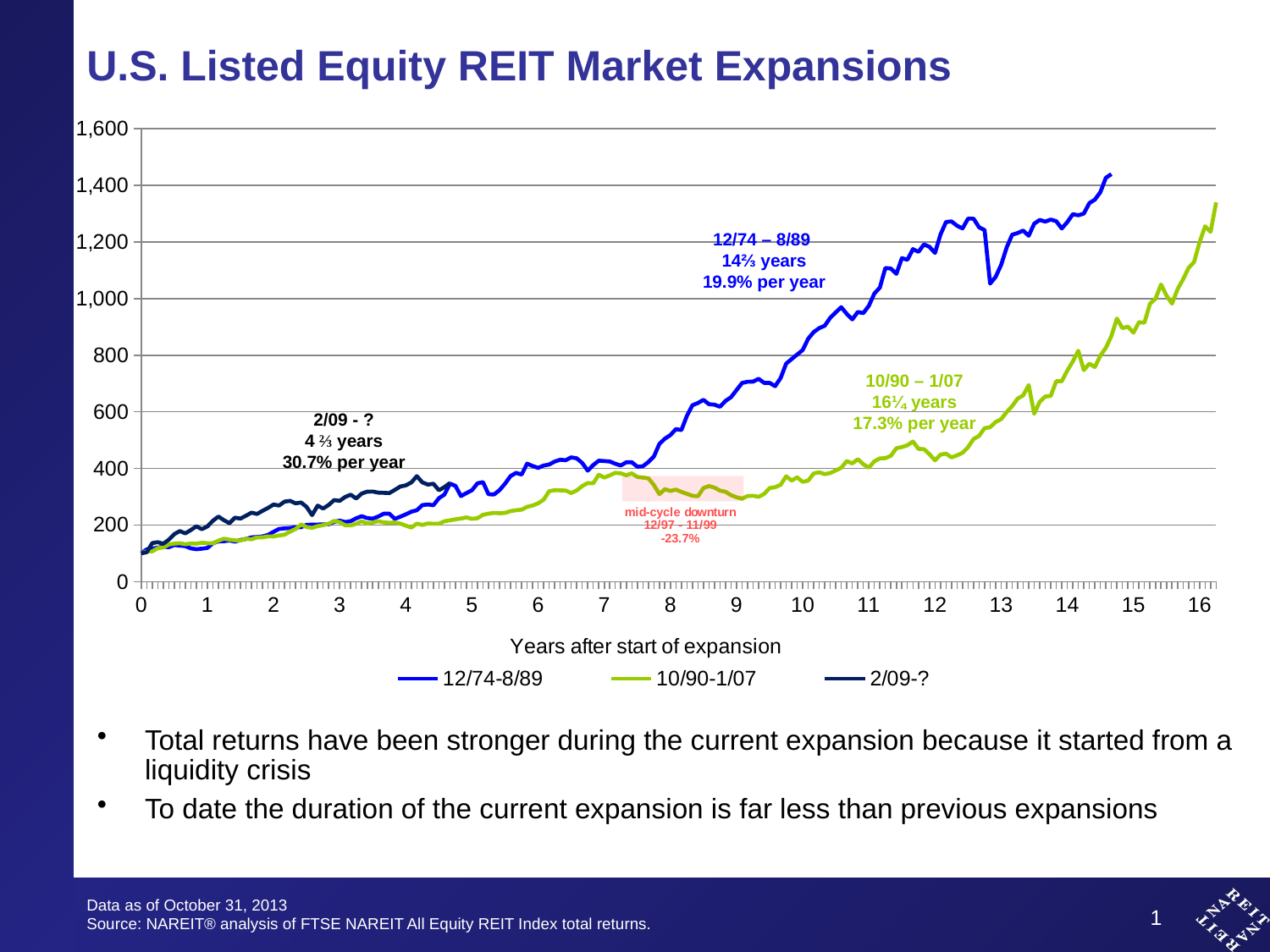

U.S. Listed Equity REIT Market Expansions

### Chart

| Category |  |  |  |
|---|---|---|---|
| 0 | 100.0 | 100.0 | 100.0 |
|  | 114.0825432236475 | 107.09668388771536 | 104.06183237900049 |
|  | 116.85722253206916 | 106.77347110172295 | 136.34135452341786 |
|  | 120.1477969882878 | 118.45366859237012 | 139.28195816516399 |
|  | 123.45231455660905 | 120.5978164049576 | 134.08361573795247 |
|  | 121.76519799219186 | 131.05260478965718 | 148.12594197296704 |
|  | 129.36419408812048 | 134.37126205685487 | 167.95928579347458 |
|  | 127.39821528165089 | 135.8651668236072 | 178.7005492282938 |
|  | 125.44617958728391 | 132.0731427989718 | 170.6511935902391 |
|  | 117.54043502509761 | 134.73773954648405 | 182.44417077913707 |
|  | 114.65421081985501 | 134.193113277174 | 195.48841766519539 |
|  | 116.59230340211937 | 137.47868577100243 | 185.30237519513625 |
| 1 | 119.2972671500279 | 135.96696612628202 | 195.19477678798816 |
|  | 135.62465142219747 | 135.2123787952052 | 215.07426417491396 |
|  | 142.30340211935308 | 144.88713002315933 | 230.00470424670613 |
|  | 142.90295593976577 | 151.9430941898048 | 217.25020300172875 |
|  | 145.55214723926383 | 148.3088590843153 | 206.35073305347547 |
|  | 141.46681539319576 | 145.84658845086915 | 226.0004015089544 |
|  | 147.1137757947574 | 145.32868449851122 | 222.86353789315655 |
|  | 150.82264361405464 | 151.67968849413387 | 232.81946179822063 |
|  | 156.38594534300057 | 149.6933296006923 | 243.7650753128922 |
|  | 157.96151701059676 | 156.1970325503271 | 238.9919128905347 |
|  | 159.78806469604015 | 156.67803425546538 | 250.121501403783 |
|  | 165.1003904071389 | 159.90761713282268 | 260.4387833679408 |
| 2 | 176.07361963190183 | 159.70274603618967 | 272.374386125768 |
|  | 186.30786391522588 | 163.08375537627566 | 268.8857527244179 |
|  | 188.16229782487449 | 166.0257552235767 | 282.6353369828698 |
|  | 189.40323480200774 | 176.68032473977553 | 285.4593831743776 |
|  | 191.88510875627435 | 186.17947217061564 | 276.6930044555507 |
|  | 192.5404350250976 | 201.9545466113557 | 279.60484327667245 |
|  | 200.7808142777468 | 193.0598325401471 | 263.9570804905599 |
|  | 201.24093697713334 | 189.99949100348664 | 234.9918050224574 |
|  | 201.57557166759625 | 196.15834881531063 | 268.54207304466627 |
|  | 202.5655326268824 | 199.58389535031685 | 258.4483177074436 |
|  | 202.5237032905745 | 204.5122540910595 | 270.84086162623095 |
|  | 211.55883993307313 | 214.49622070088824 | 288.06170054023903 |
| 3 | 215.54656999442284 | 210.4064337159291 | 285.4375099253611 |
|  | 210.6107083100949 | 198.99600437737 | 299.25511099924773 |
|  | 213.63636363636377 | 198.6575216959764 | 307.25412820120977 |
|  | 223.7869492470721 | 204.43972208790368 | 293.70200245100233 |
|  | 231.23257110987186 | 213.31789377242768 | 311.2239730809219 |
|  | 224.31678750697168 | 205.41954037614843 | 317.9774136231388 |
|  | 222.6436140546571 | 208.90743898404298 | 318.3579482293154 |
|  | 230.0334634690464 | 213.5571221337134 | 314.4318498476362 |
|  | 240.0306748466259 | 209.20138447051636 | 313.6420158146585 |
|  | 240.0864472950364 | 208.17830147863486 | 312.7895583701132 |
|  | 221.9743446737313 | 208.8005497162344 | 324.19870498380465 |
|  | 229.2526491912996 | 204.92326877560885 | 336.0558037520112 |
| 4 | 237.82766313441175 | 197.81513246634256 | 340.2261034754494 |
|  | 247.11377579475754 | 191.0123940651006 | 350.45858914547495 |
|  | 252.21695482431693 | 204.95635354897814 | 372.64481435933845 |
|  | 270.42665923034036 | 200.48100170513825 | 350.65849808803824 |
|  | 272.51812604573354 | 205.4322652889827 | 342.9859762004068 |
|  | 269.9525934188513 | 204.6089634286004 | 345.8285564641442 |
|  | 294.7852760736198 | 204.55679128597959 | 322.9271574391518 |
|  | 307.50139431121045 | 213.24917924312211 | 334.01700649425743 |
|  | 346.2493028443951 | 216.64291349604247 | 348.49614971759536 |
|  | 338.3296151701062 | 220.37640292163988 | None |
|  | 302.30061349693267 | 223.02191229990063 | None |
|  | 312.89737869492484 | 226.84574860662198 | None |
| 5 | 323.10373675404367 | 221.98610439518484 | None |
|  | 347.3368655883995 | 224.01445550097972 | None |
|  | 351.477969882878 | 236.2469142086376 | None |
|  | 308.75627440044633 | 240.13437507953063 | None |
|  | 307.80814277746805 | 242.94530832463792 | None |
|  | 323.49414389291707 | 241.61937240729893 | None |
|  | 346.0819854991636 | 242.84478151324657 | None |
|  | 373.04796430563323 | 249.1194360318631 | None |
|  | 384.35582822085905 | 252.36683378718845 | None |
|  | 378.06748466257676 | 254.27175323849025 | None |
|  | 416.6899051868378 | 264.2811696739876 | None |
|  | 408.43558282208596 | 268.8812256636042 | None |
| 6 | 401.84049079754607 | 276.8635634845901 | None |
|  | 410.1087562744005 | 289.4777695772783 | None |
|  | 413.7757947573899 | 319.56328099152523 | None |
|  | 424.2331288343558 | 323.133891532843 | None |
|  | 430.57724484104847 | 322.47346855674033 | None |
|  | 428.9598438371445 | 321.78759575496906 | None |
|  | 438.9431121026214 | 312.93232891354694 | None |
|  | 435.63859453430007 | 322.13244089277987 | None |
|  | 419.0323480200781 | 337.78917364416054 | None |
|  | 391.9827105409928 | 348.2236021683251 | None |
|  | 411.8098159509204 | 347.3901203776754 | None |
|  | 427.1193530395986 | 377.7084976967908 | None |
| 7 | 425.96207473508105 | 367.4993001297941 | None |
|  | 424.2889012827665 | 375.44219072099355 | None |
|  | 416.46681539319593 | 384.30636500139974 | None |
|  | 410.23424428332424 | 382.27546891303797 | None |
|  | 421.76519799219204 | 375.7704934721197 | None |
|  | 421.68153931957636 | 382.51342478304025 | None |
|  | 405.7724484104854 | 370.0531901356475 | None |
|  | 407.57110987172354 | 367.46112539129103 | None |
|  | 422.53206915783625 | 364.97340493217615 | None |
|  | 441.96876742889043 | 341.27961723462187 | None |
|  | 486.71221416620216 | 309.0728628508894 | None |
|  | 504.8661461238151 | 326.5696179981166 | None |
| 8 | 517.9726715002791 | 320.52401191051825 | None |
|  | 538.7339654210822 | 325.2436820807776 | None |
|  | 535.2900167317348 | 317.0450207416078 | None |
|  | 585.6943669827108 | 310.42043112004666 | None |
|  | 623.1455660903516 | 303.1303285572492 | None |
|  | 631.0931399888458 | 301.7624004275569 | None |
|  | 642.2894590072507 | 330.3972717786882 | None |
|  | 626.7707752370331 | 337.6555620593998 | None |
|  | 624.9860568878977 | 332.1876670144809 | None |
|  | 617.7077523703293 | 321.61708192298875 | None |
|  | 638.3575013943115 | 317.5298399205965 | None |
|  | 651.7289459007253 | 305.47425750133607 | None |
| 9 | 676.6592303402123 | 297.96146896393753 | None |
|  | 701.7150027886225 | 293.1145496653348 | None |
|  | 706.1349693251537 | 302.39737357799095 | None |
|  | 706.6369213608481 | 303.3937342529203 | None |
|  | 716.620189626325 | 299.77858651668237 | None |
|  | 702.3842721695485 | 309.6353039981676 | None |
|  | 702.3703290574459 | 330.44053648232506 | None |
|  | 690.4907975460127 | 333.69047922021736 | None |
|  | 719.3530395984386 | 342.25052808388267 | None |
|  | 770.2593418851092 | 372.1642531748658 | None |
|  | 786.3496932515342 | 357.05978164049577 | None |
|  | 802.2030117122146 | 368.42058381900085 | None |
| 10 | 818.2654768544343 | 352.4711780724302 | None |
|  | 858.2124930284443 | 356.9974295676075 | None |
|  | 881.6787506971561 | 382.1253149415927 | None |
|  | 895.5660903513669 | 386.1133026238772 | None |
|  | 904.0156162855554 | 379.9468098643526 | None |
|  | 932.0552147239271 | 383.6344896037464 | None |
|  | 951.1154489682102 | 392.78624691420885 | None |
|  | 969.4366982710549 | 402.2955742753164 | None |
|  | 945.7055214723933 | 425.87483775736166 | None |
|  | 926.5337423312891 | 417.4153157050878 | None |
|  | 952.6352481873962 | 432.678848649887 | None |
|  | 948.4662576687125 | 414.71127172778904 | None |
| 11 | 974.5259341885119 | 402.8452905097603 | None |
|  | 1017.679866146125 | 425.0146336497597 | None |
|  | 1038.6224205242622 | 435.366350240501 | None |
|  | 1107.822085889572 | 436.2201918916857 | None |
|  | 1105.9537088678208 | 444.6313592751891 | None |
|  | 1087.200223089795 | 471.304049067264 | None |
|  | 1142.833240379254 | 475.32257654035084 | None |
|  | 1136.8516452872295 | 481.75756496068016 | None |
|  | 1174.5817066369225 | 494.9253047616626 | None |
|  | 1164.9191299498061 | 469.0377420914669 | None |
|  | 1191.1321807027339 | 468.12027587611044 | None |
|  | 1182.7523703290585 | 450.15524393657927 | None |
| 12 | 1161.2242052426109 | 428.4923523273868 | None |
|  | 1226.2967094255446 | 448.67024660881094 | None |
|  | 1270.2593418851097 | 452.00162878884305 | None |
|  | 1272.5878416062476 | 438.86061130481283 | None |
|  | 1257.2364751812613 | 446.12144656809124 | None |
|  | 1247.6854433909657 | 455.05306288651946 | None |
|  | 1282.12493028444 | 475.06044333596344 | None |
|  | 1282.180702732851 | 503.7500318122825 | None |
|  | 1251.5197992191868 | 514.7074542539387 | None |
|  | 1241.829336307865 | 542.2543455577334 | None |
|  | 1052.5794757389858 | 545.1581706665314 | None |
|  | 1076.2967094255448 | 563.6945511923249 | None |
| 13 | 1118.9486893474632 | 573.8782989336529 | None |
|  | 1180.270496374792 | 598.8967500572627 | None |
|  | 1225.4043502509771 | 619.8457740564482 | None |
|  | 1231.4974902398228 | 646.6609828722679 | None |
|  | 1240.0585610708324 | 657.9683404168688 | None |
|  | 1221.7651979921934 | 694.331051332299 | None |
|  | 1264.2080312325727 | 593.0878273483833 | None |
|  | 1277.7189068600128 | 635.3625327666512 | None |
|  | 1271.7512548800908 | 653.9943501387021 | None |
|  | 1278.9180145008381 | 656.1486778815571 | None |
|  | 1273.3128834355844 | 708.2253836561225 | None |
|  | 1247.5320691578372 | 707.8029165500222 | None |
| 14 | 1269.854991634134 | 745.7358817092108 | None |
|  | 1297.9921918572236 | 777.8268393861507 | None |
|  | 1294.1299498047977 | 815.5778382918082 | None |
|  | 1300.1394311210277 | 747.0936299086355 | None |
|  | 1336.8795315114346 | 770.006107958161 | None |
|  | 1349.3586168432807 | 758.0726847021103 | None |
|  | 1375.5158951477983 | 798.3966609828727 | None |
|  | 1426.3524818739554 | 826.0682564324438 | None |
|  | 1439.5147796988301 | 867.5985544499026 | None |
|  | None | 929.5154353192688 | None |
|  | None | 895.5259206474443 | None |
|  | None | 900.8614765988862 | None |
| 15 | None | 879.5447026187879 | None |
|  | None | 916.603466266257 | None |
|  | None | 914.7748962919612 | None |
|  | None | 981.5997760415349 | None |
|  | None | 999.1614282442175 | None |
|  | None | 1049.625887562671 | None |
|  | None | 1010.6176672689801 | None |
|  | None | 981.8491843330883 | None |
|  | None | 1032.9308019240077 | None |
|  | None | 1067.77161326445 | None |
|  | None | 1108.1859364263366 | None |
|  | None | 1128.666683633218 | None |
| 16 | None | 1199.3675718321342 | None |
|  | None | 1255.121777415826 | None |
|  | None | 1235.5012343165463 | None |
|  | None | 1339.5464841065855 | None |
12/74 – 8/89
14⅔ years
19.9% per year
10/90 – 1/07
16¼ years
17.3% per year
2/09 - ?
4 ⅔ years
30.7% per year
Total returns have been stronger during the current expansion because it started from a liquidity crisis
To date the duration of the current expansion is far less than previous expansions
Data as of October 31, 2013
Source: NAREIT® analysis of FTSE NAREIT All Equity REIT Index total returns.
1